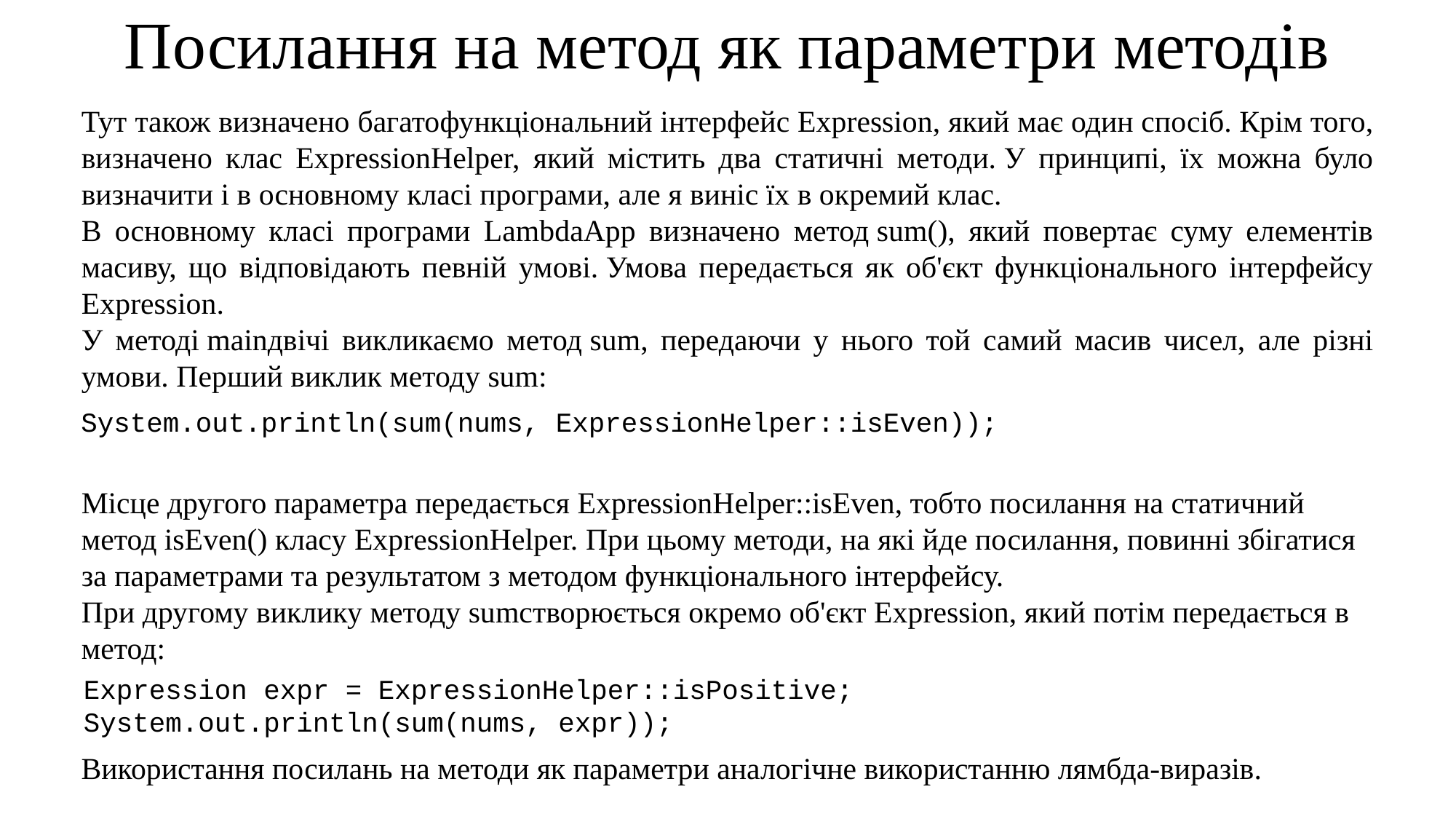

Посилання на метод як параметри методів
Тут також визначено багатофункціональний інтерфейс Expression, який має один спосіб. Крім того, визначено клас ExpressionHelper, який містить два статичні методи. У принципі, їх можна було визначити і в основному класі програми, але я виніс їх в окремий клас.
В основному класі програми LambdaApp визначено метод sum(), який повертає суму елементів масиву, що відповідають певній умові. Умова передається як об'єкт функціонального інтерфейсу Expression.
У методі mainдвічі викликаємо метод sum, передаючи у нього той самий масив чисел, але різні умови. Перший виклик методу sum:
System.out.println(sum(nums, ExpressionHelper::isEven));
Місце другого параметра передається ExpressionHelper::isEven, тобто посилання на статичний метод isEven() класу ExpressionHelper. При цьому методи, на які йде посилання, повинні збігатися за параметрами та результатом з методом функціонального інтерфейсу.
При другому виклику методу sumстворюється окремо об'єкт Expression, який потім передається в метод:
Expression expr = ExpressionHelper::isPositive;
System.out.println(sum(nums, expr));
Використання посилань на методи як параметри аналогічне використанню лямбда-виразів.